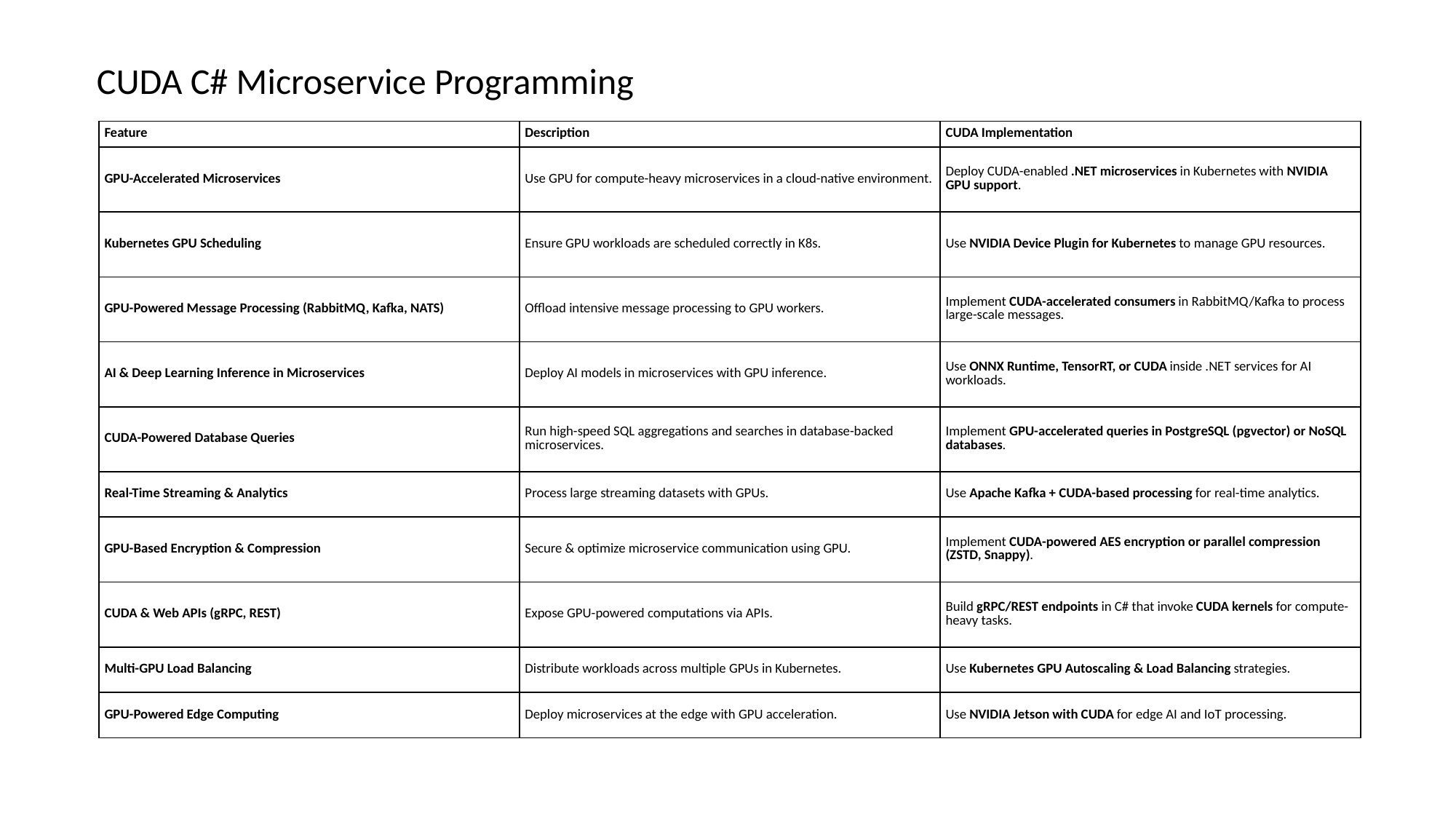

CUDA C# Microservice Programming
| Feature | Description | CUDA Implementation |
| --- | --- | --- |
| GPU-Accelerated Microservices | Use GPU for compute-heavy microservices in a cloud-native environment. | Deploy CUDA-enabled .NET microservices in Kubernetes with NVIDIA GPU support. |
| Kubernetes GPU Scheduling | Ensure GPU workloads are scheduled correctly in K8s. | Use NVIDIA Device Plugin for Kubernetes to manage GPU resources. |
| GPU-Powered Message Processing (RabbitMQ, Kafka, NATS) | Offload intensive message processing to GPU workers. | Implement CUDA-accelerated consumers in RabbitMQ/Kafka to process large-scale messages. |
| AI & Deep Learning Inference in Microservices | Deploy AI models in microservices with GPU inference. | Use ONNX Runtime, TensorRT, or CUDA inside .NET services for AI workloads. |
| CUDA-Powered Database Queries | Run high-speed SQL aggregations and searches in database-backed microservices. | Implement GPU-accelerated queries in PostgreSQL (pgvector) or NoSQL databases. |
| Real-Time Streaming & Analytics | Process large streaming datasets with GPUs. | Use Apache Kafka + CUDA-based processing for real-time analytics. |
| GPU-Based Encryption & Compression | Secure & optimize microservice communication using GPU. | Implement CUDA-powered AES encryption or parallel compression (ZSTD, Snappy). |
| CUDA & Web APIs (gRPC, REST) | Expose GPU-powered computations via APIs. | Build gRPC/REST endpoints in C# that invoke CUDA kernels for compute-heavy tasks. |
| Multi-GPU Load Balancing | Distribute workloads across multiple GPUs in Kubernetes. | Use Kubernetes GPU Autoscaling & Load Balancing strategies. |
| GPU-Powered Edge Computing | Deploy microservices at the edge with GPU acceleration. | Use NVIDIA Jetson with CUDA for edge AI and IoT processing. |